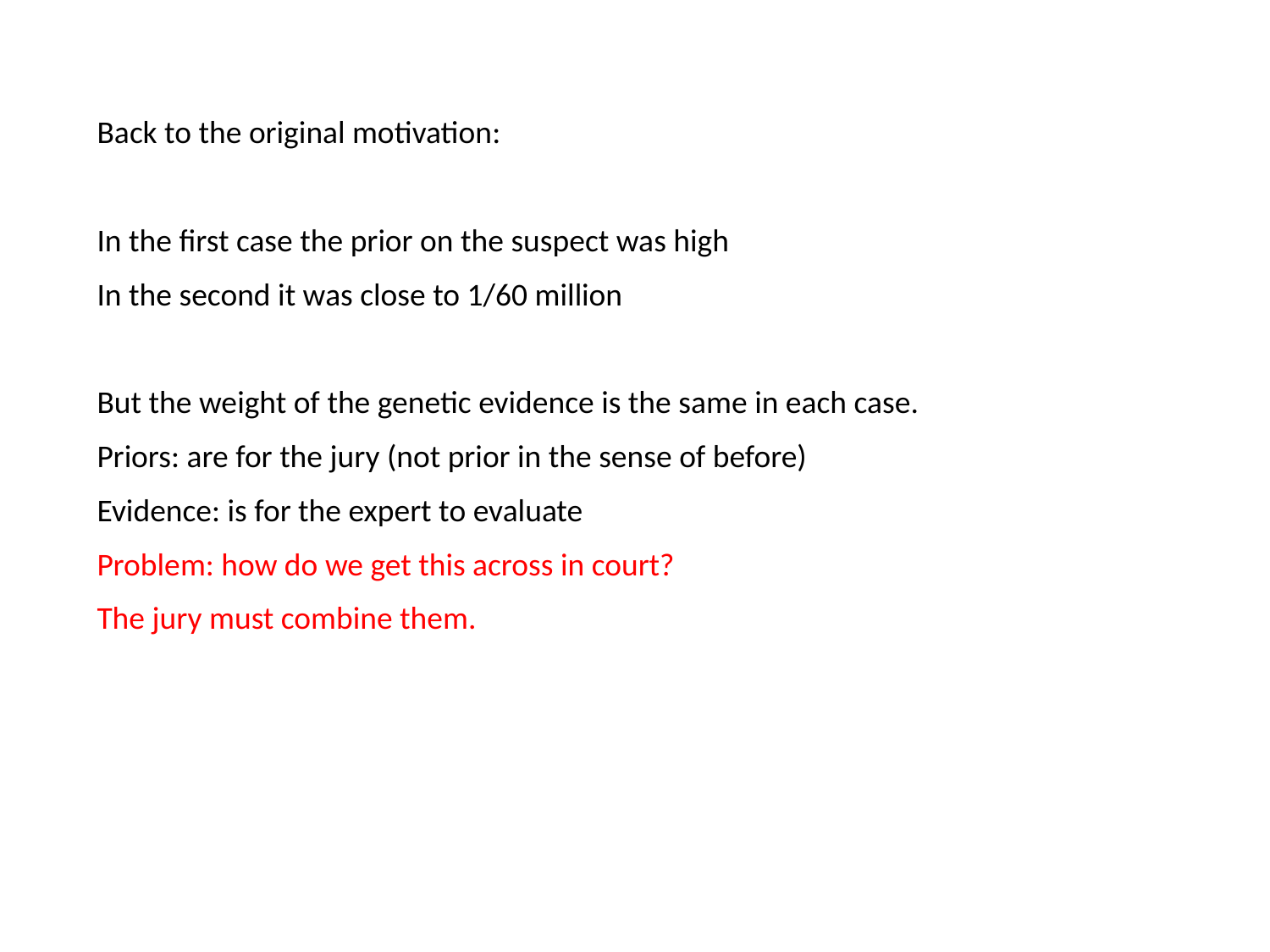

Back to the original motivation:

In the first case the prior on the suspect was high
In the second it was close to 1/60 million

But the weight of the genetic evidence is the same in each case.
Priors: are for the jury (not prior in the sense of before)
Evidence: is for the expert to evaluate
Problem: how do we get this across in court?
The jury must combine them.